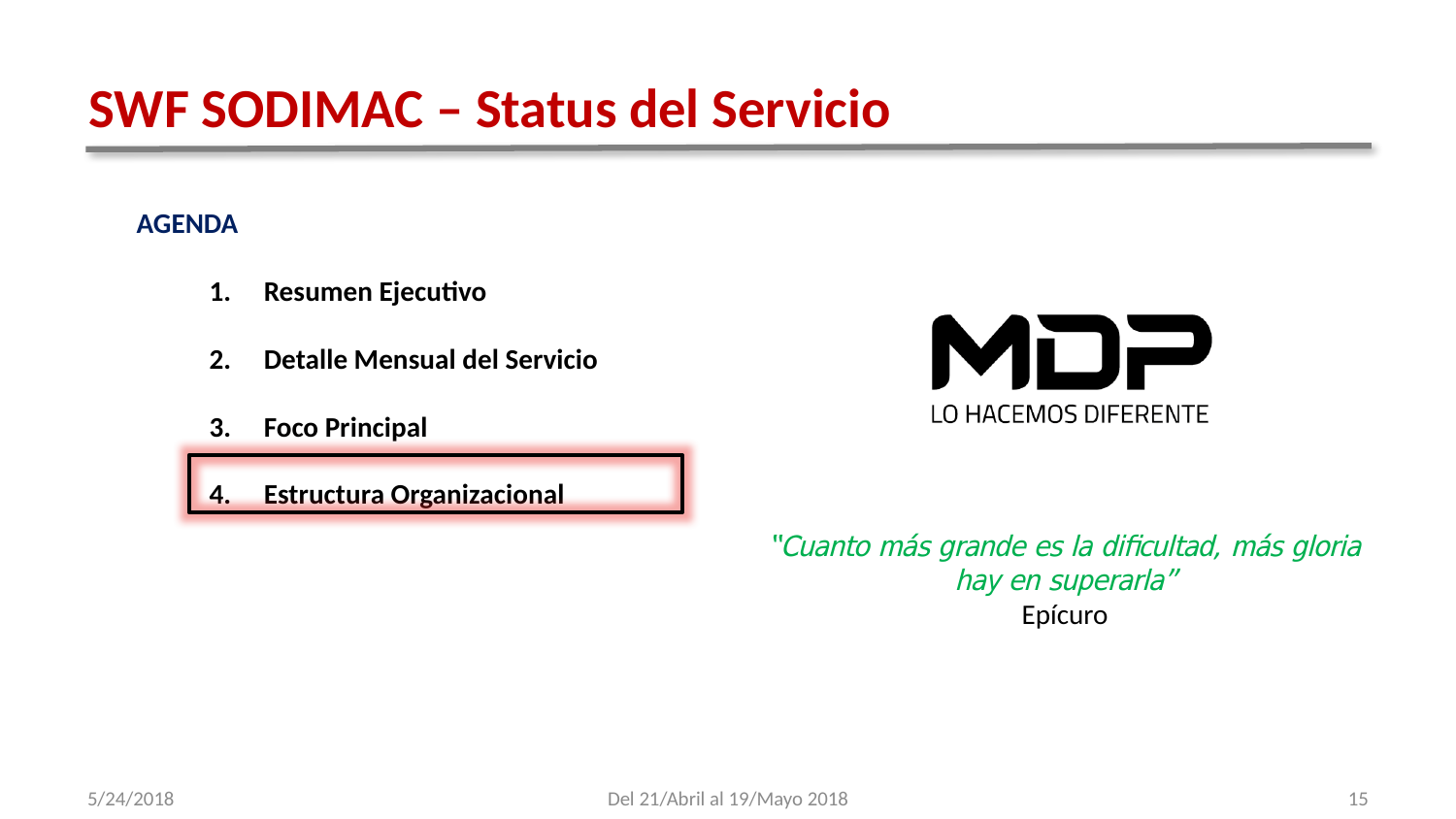

# SWF SODIMAC – Status del Servicio

5/24/2018
Del 21/Abril al 19/Mayo 2018
15